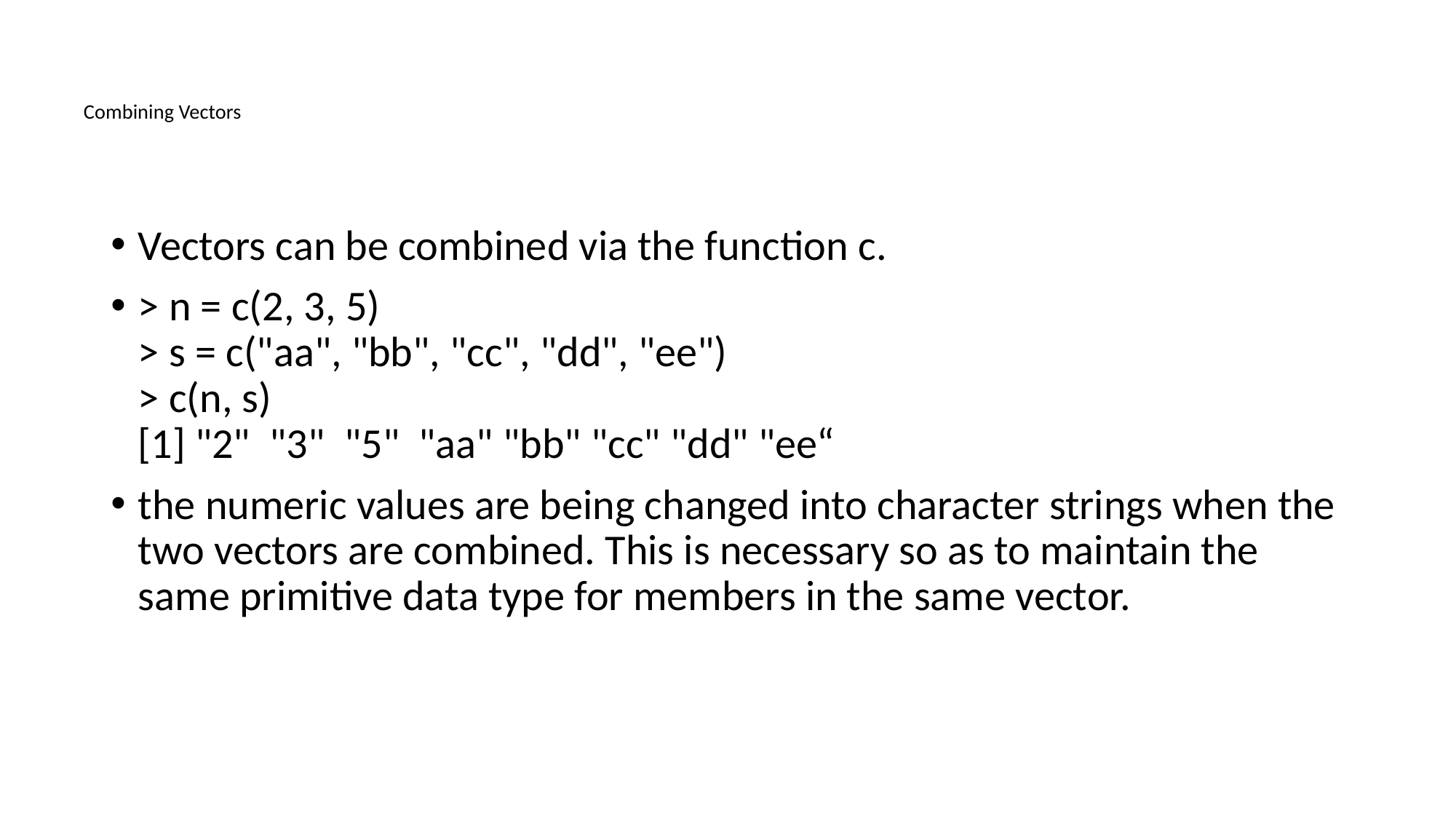

# Combining Vectors
Vectors can be combined via the function c.
> n = c(2, 3, 5) 
> s = c("aa", "bb", "cc", "dd", "ee") 
> c(n, s) 
[1] "2"  "3"  "5"  "aa" "bb" "cc" "dd" "ee“
the numeric values are being changed into character strings when the two vectors are combined. This is necessary so as to maintain the same primitive data type for members in the same vector.